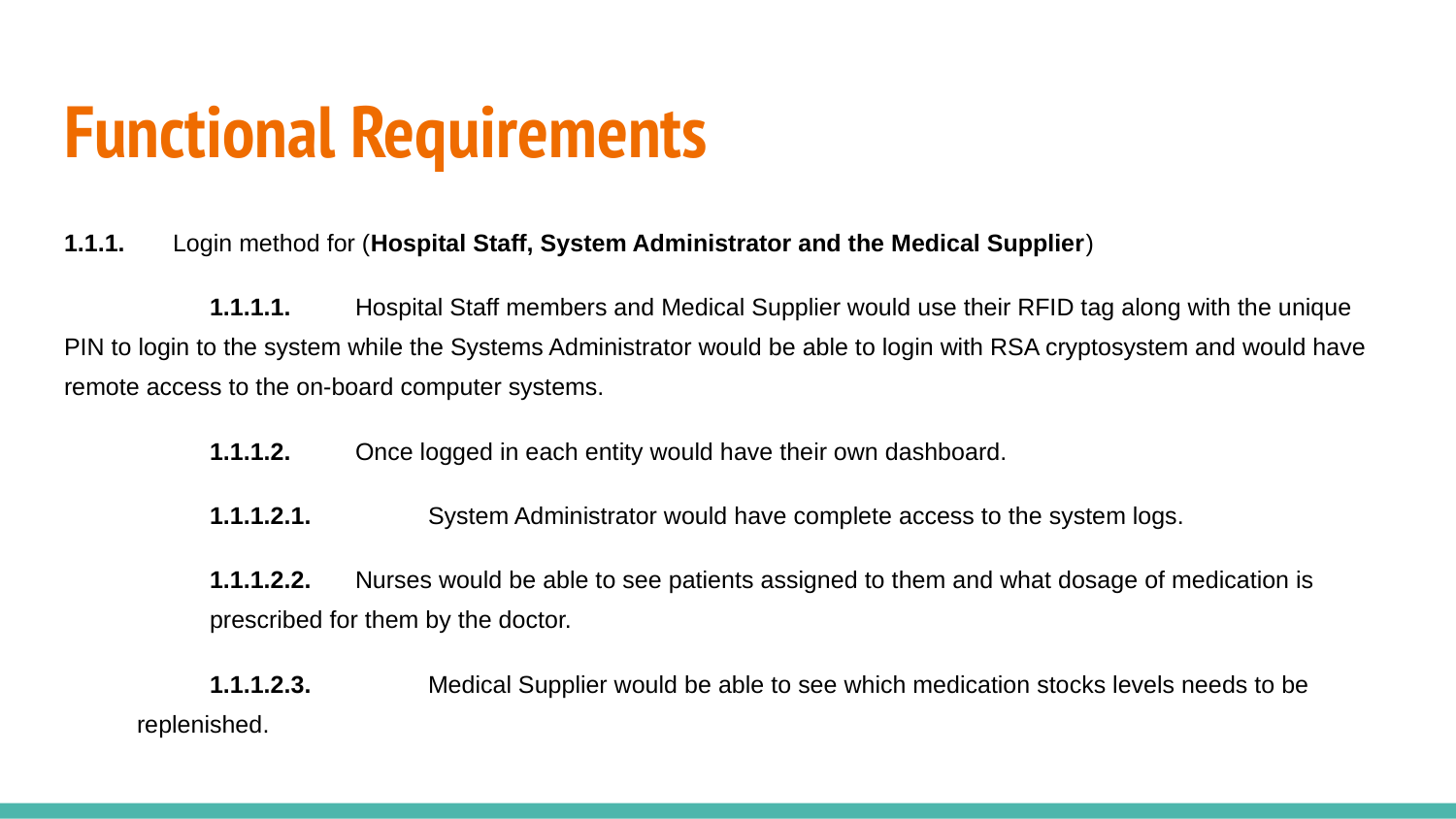

# Functional Requirements
1.1.1.       Login method for (Hospital Staff, System Administrator and the Medical Supplier)
	1.1.1.1.	Hospital Staff members and Medical Supplier would use their RFID tag along with the unique PIN to login to the system while the Systems Administrator would be able to login with RSA cryptosystem and would have remote access to the on-board computer systems.
	1.1.1.2.	Once logged in each entity would have their own dashboard.
1.1.1.2.1.  	System Administrator would have complete access to the system logs.
1.1.1.2.2.  	Nurses would be able to see patients assigned to them and what dosage of medication is        prescribed for them by the doctor.
1.1.1.2.3.  	Medical Supplier would be able to see which medication stocks levels needs to be replenished.